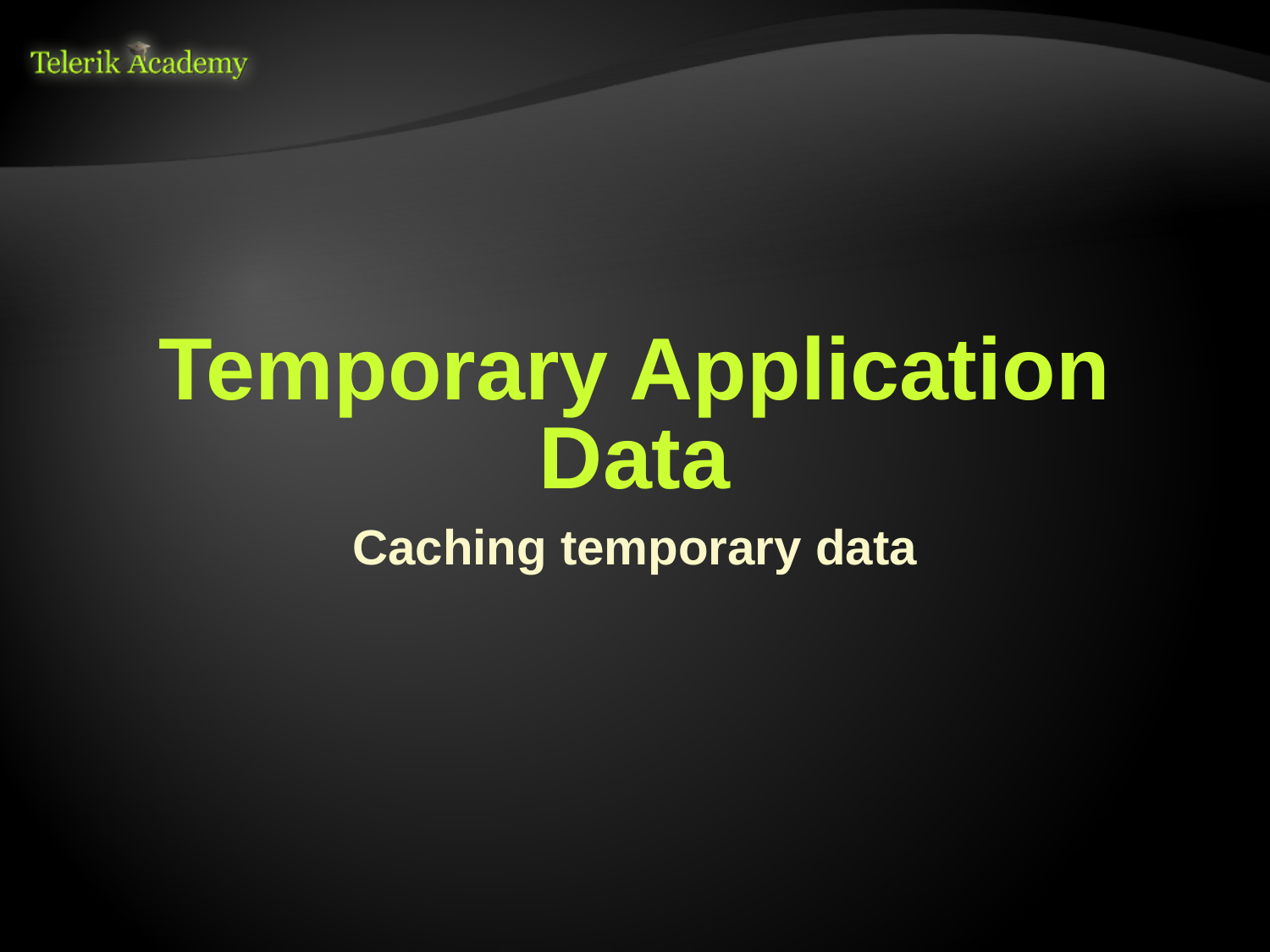

# Temporary Application Data
Caching temporary data